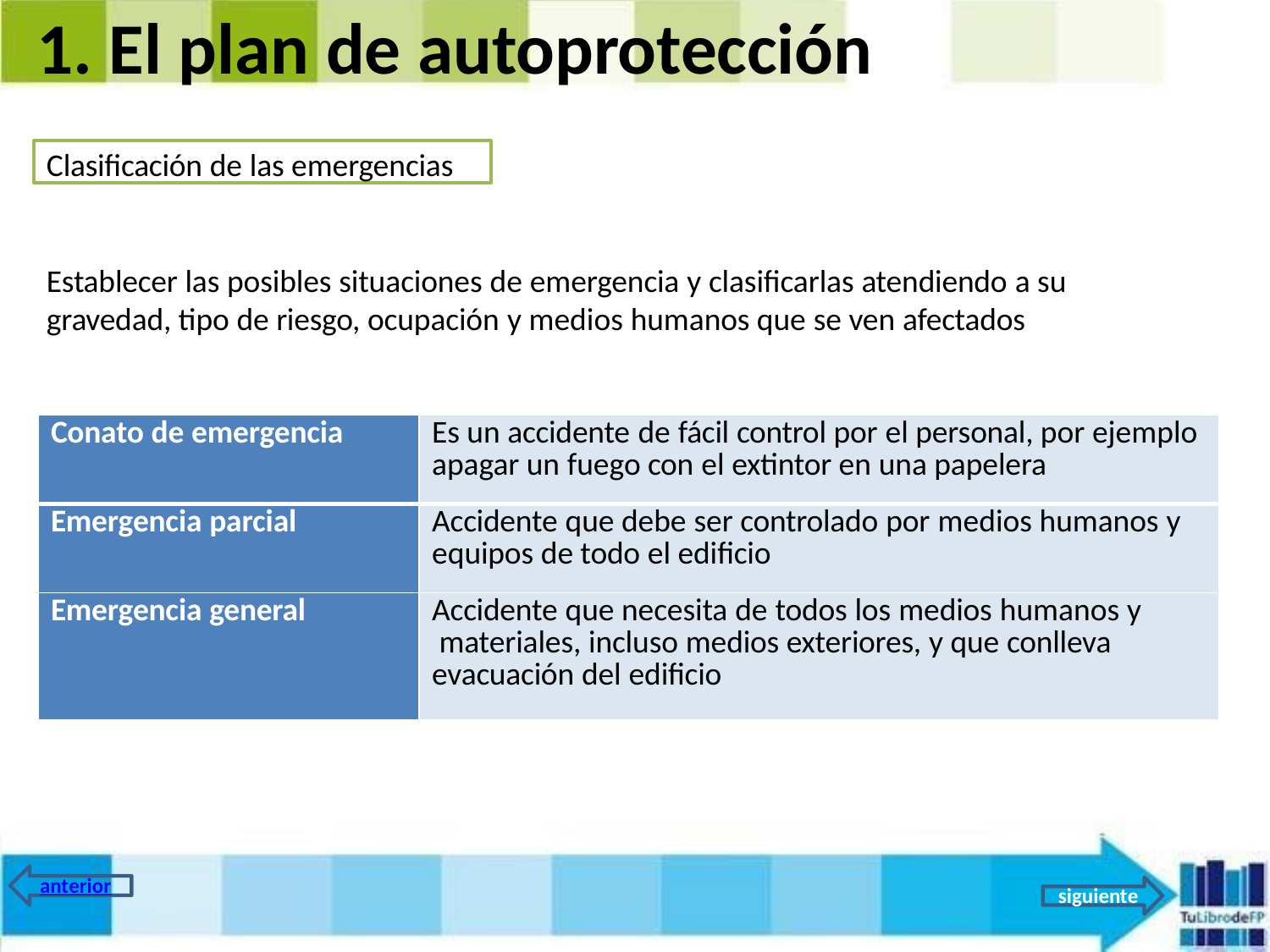

# 1. El plan de autoprotección
Clasificación de las emergencias
Establecer las posibles situaciones de emergencia y clasificarlas atendiendo a su
gravedad, tipo de riesgo, ocupación y medios humanos que se ven afectados
| Conato de emergencia | Es un accidente de fácil control por el personal, por ejemplo apagar un fuego con el extintor en una papelera |
| --- | --- |
| Emergencia parcial | Accidente que debe ser controlado por medios humanos y equipos de todo el edificio |
| Emergencia general | Accidente que necesita de todos los medios humanos y materiales, incluso medios exteriores, y que conlleva evacuación del edificio |

anterior

siguiente